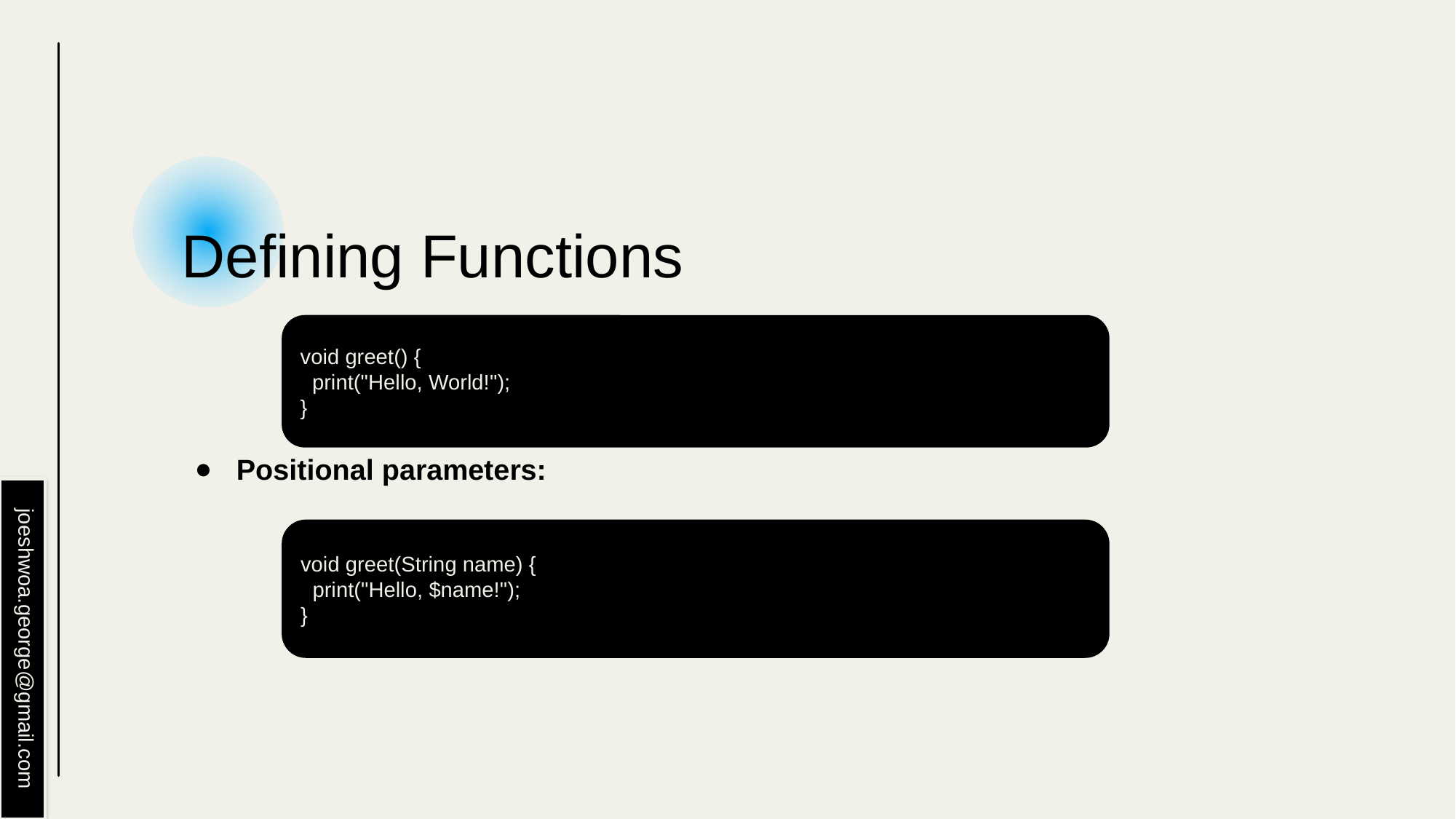

# Defining Functions
void greet() {
  print("Hello, World!");
}

Positional parameters:

void greet(String name) {
  print("Hello, $name!");
}
joeshwoa.george@gmail.com